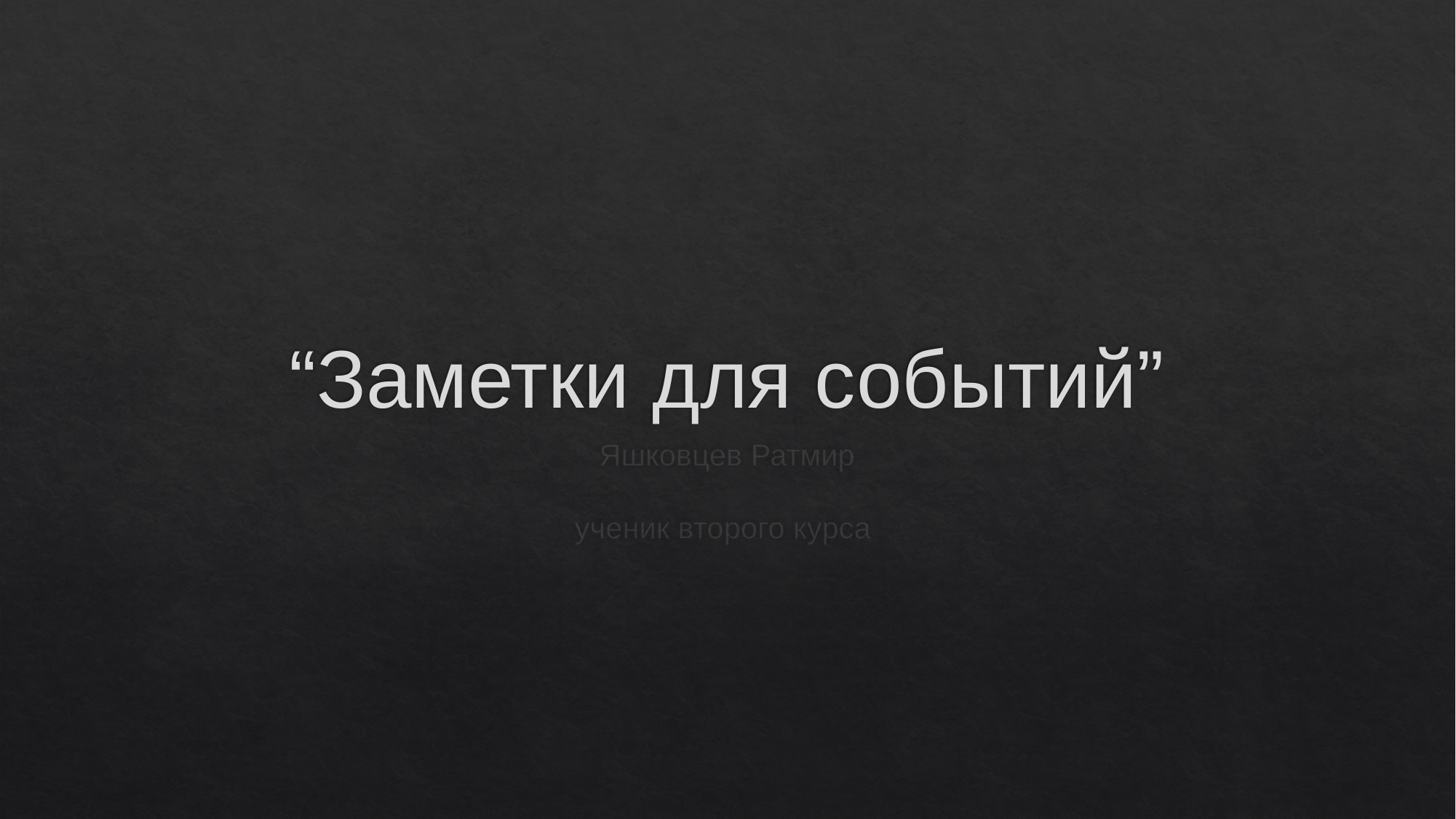

# “Заметки для событий”
Яшковцев Ратмир
ученик второго курса